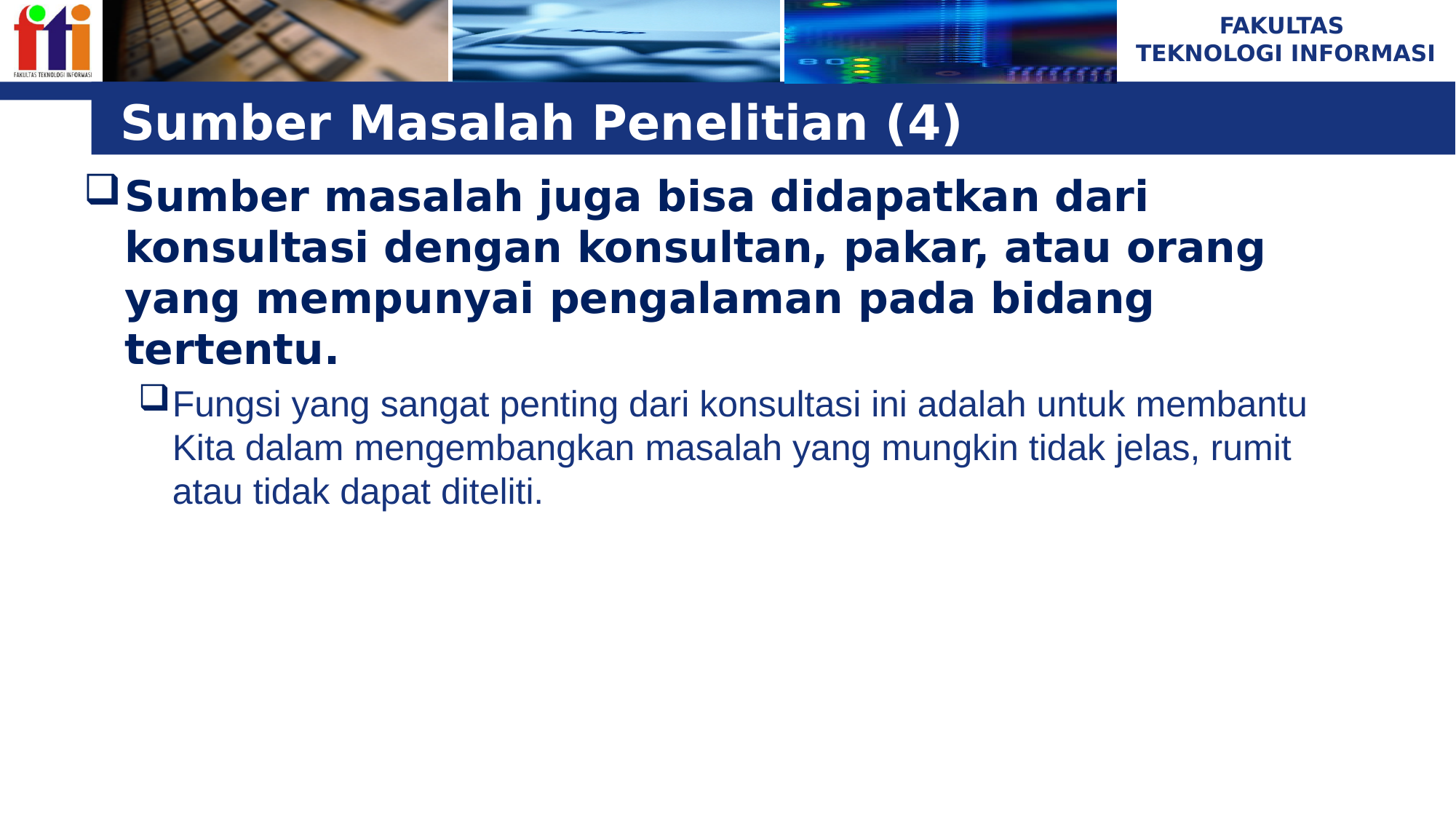

# Sumber Masalah Penelitian (4)
Sumber masalah juga bisa didapatkan dari konsultasi dengan konsultan, pakar, atau orang yang mempunyai pengalaman pada bidang tertentu.
Fungsi yang sangat penting dari konsultasi ini adalah untuk membantu Kita dalam mengembangkan masalah yang mungkin tidak jelas, rumit atau tidak dapat diteliti.